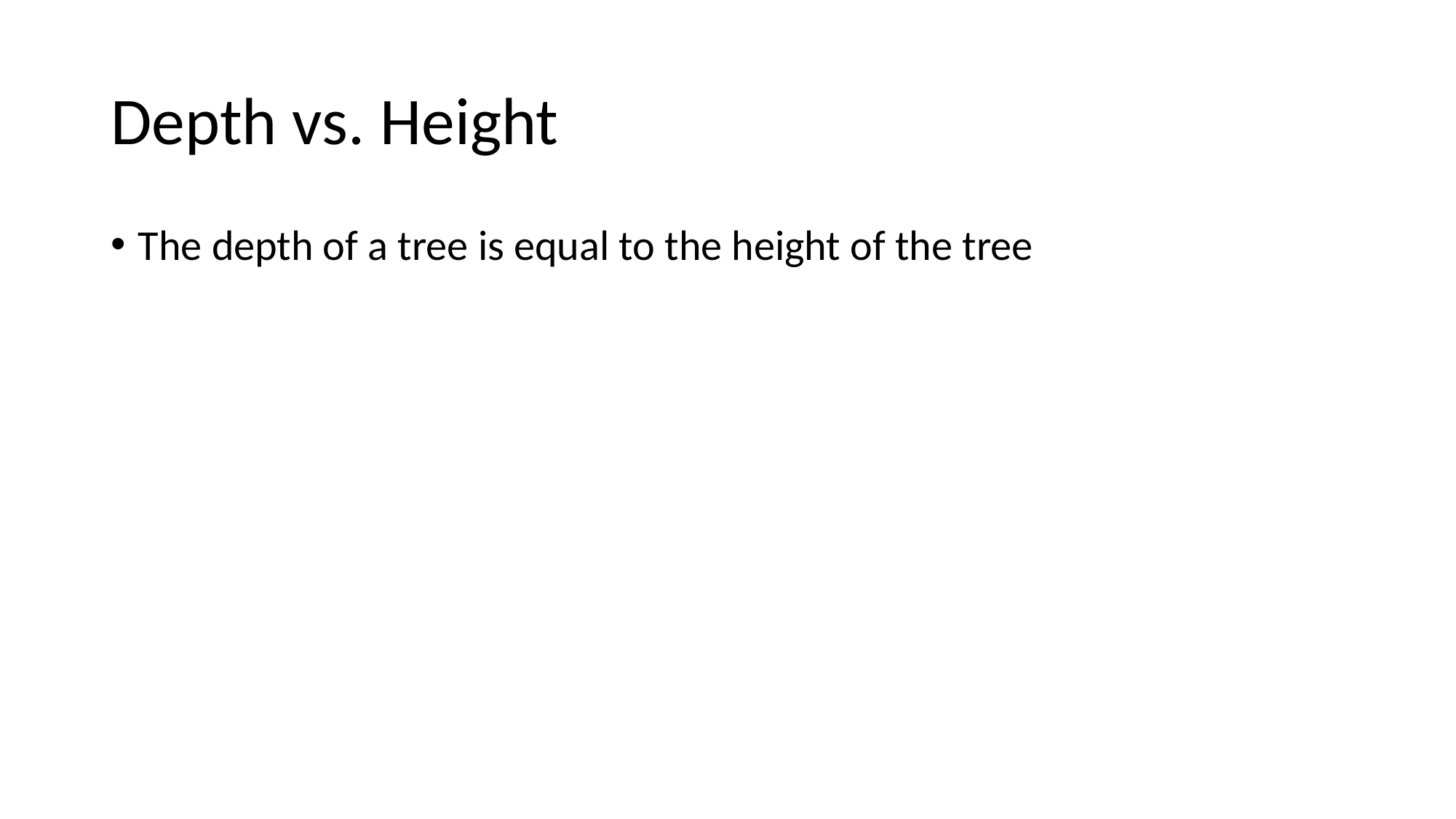

# Depth vs. Height
The depth of a tree is equal to the height of the tree